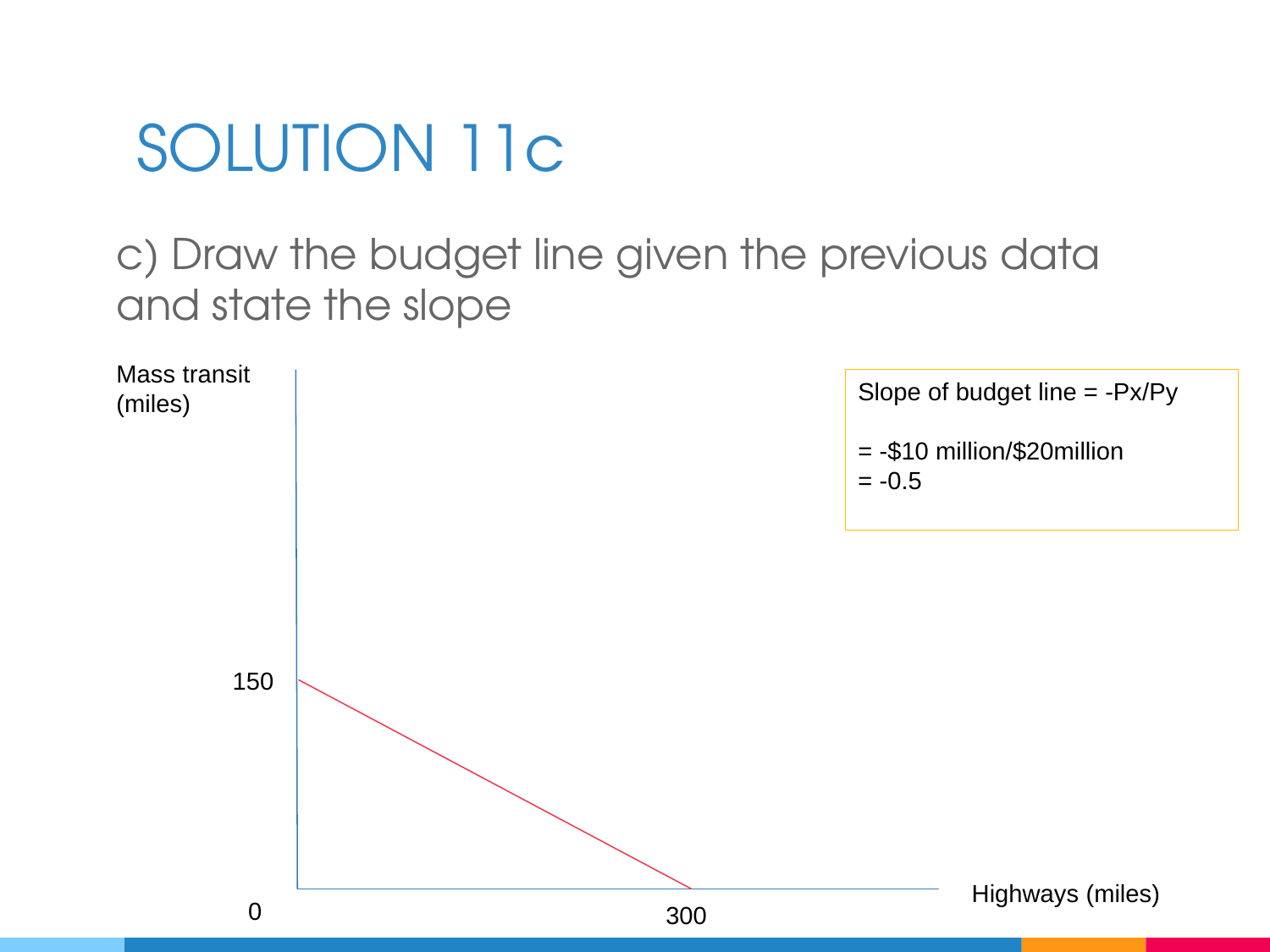

# SOLUTION 11c
c) Draw the budget line given the previous data and state the slope
Mass transit (miles)
Slope of budget line = -Px/Py

= -$10 million/$20million
= -0.5

150
Highways (miles)
0
300